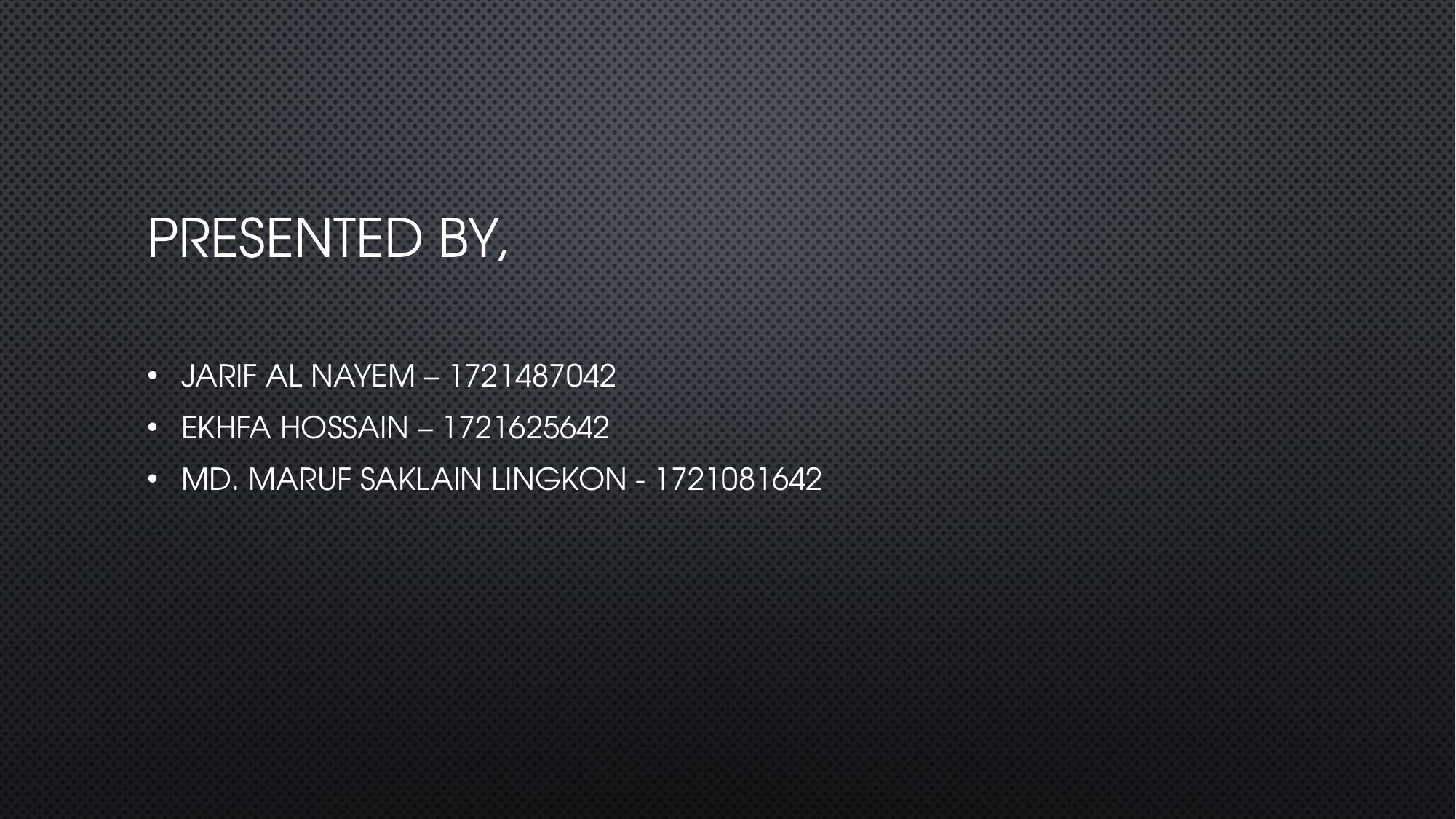

# Presented by,
Jarif al nayem – 1721487042
Ekhfa Hossain – 1721625642
Md. Maruf saklain lingkon - 1721081642